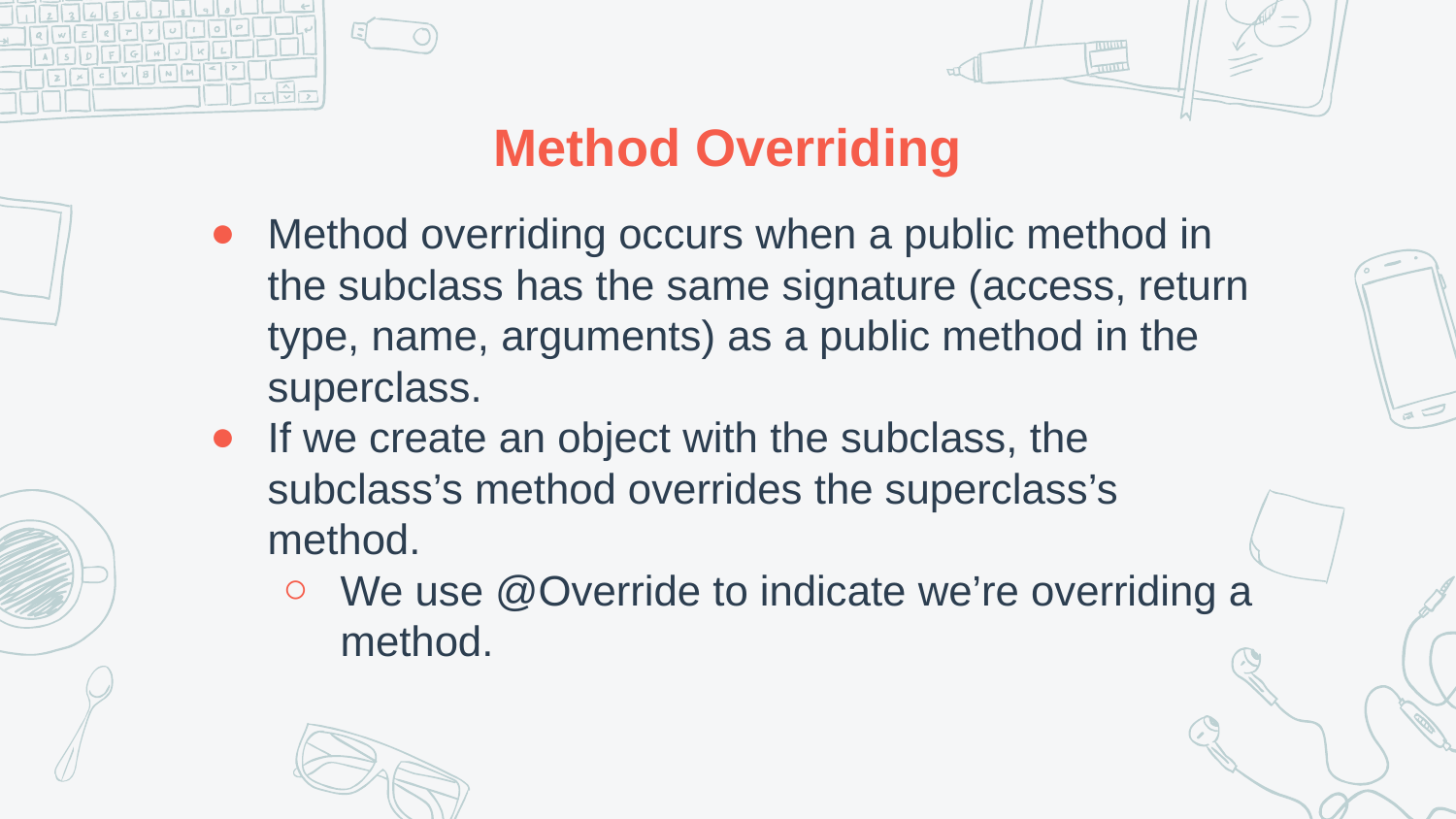

# Method Overriding
Method overriding occurs when a public method in the subclass has the same signature (access, return type, name, arguments) as a public method in the superclass.
If we create an object with the subclass, the subclass’s method overrides the superclass’s method.
We use @Override to indicate we’re overriding a method.